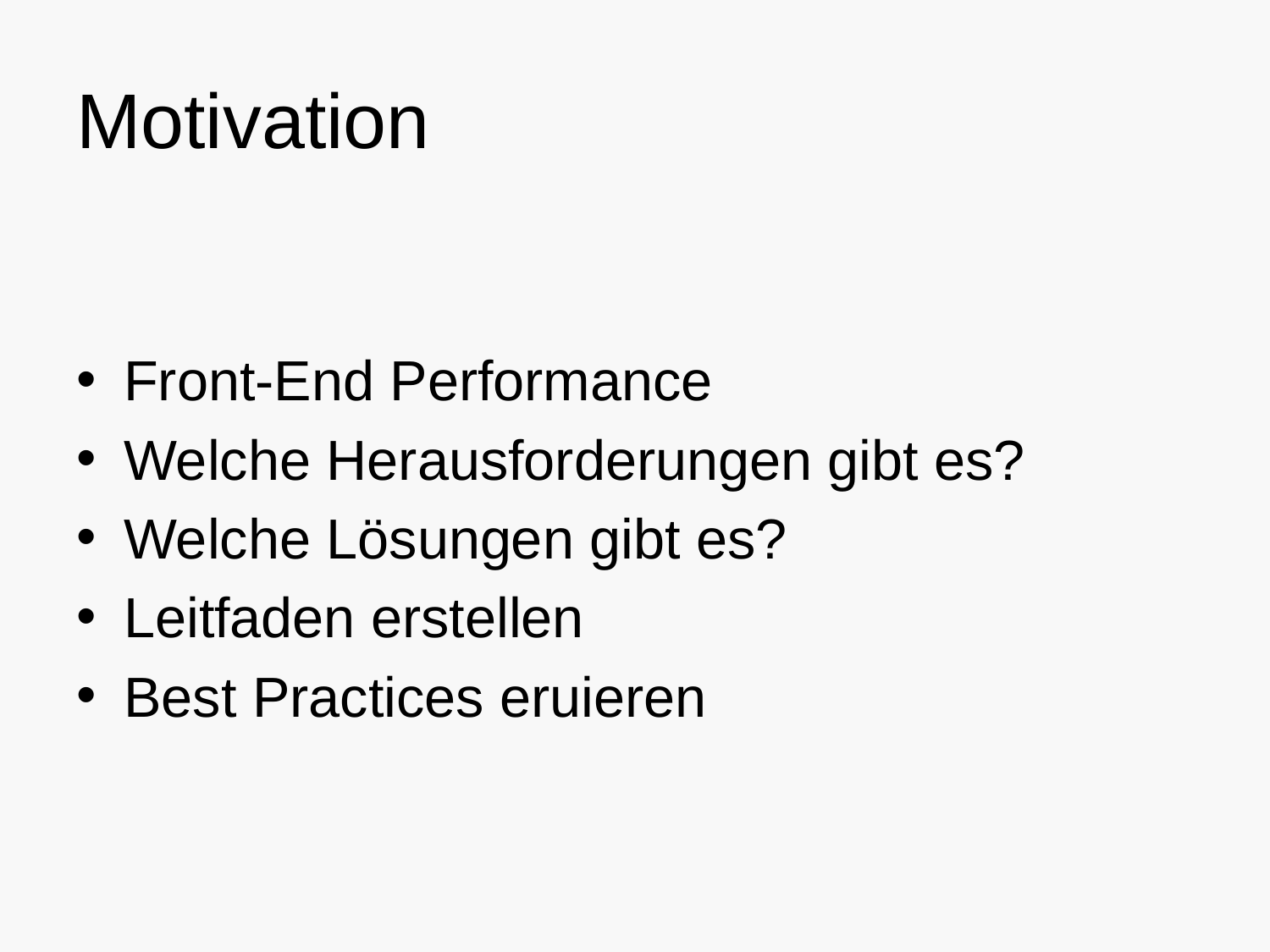

# Motivation
Front-End Performance
Welche Herausforderungen gibt es?
Welche Lösungen gibt es?
Leitfaden erstellen
Best Practices eruieren